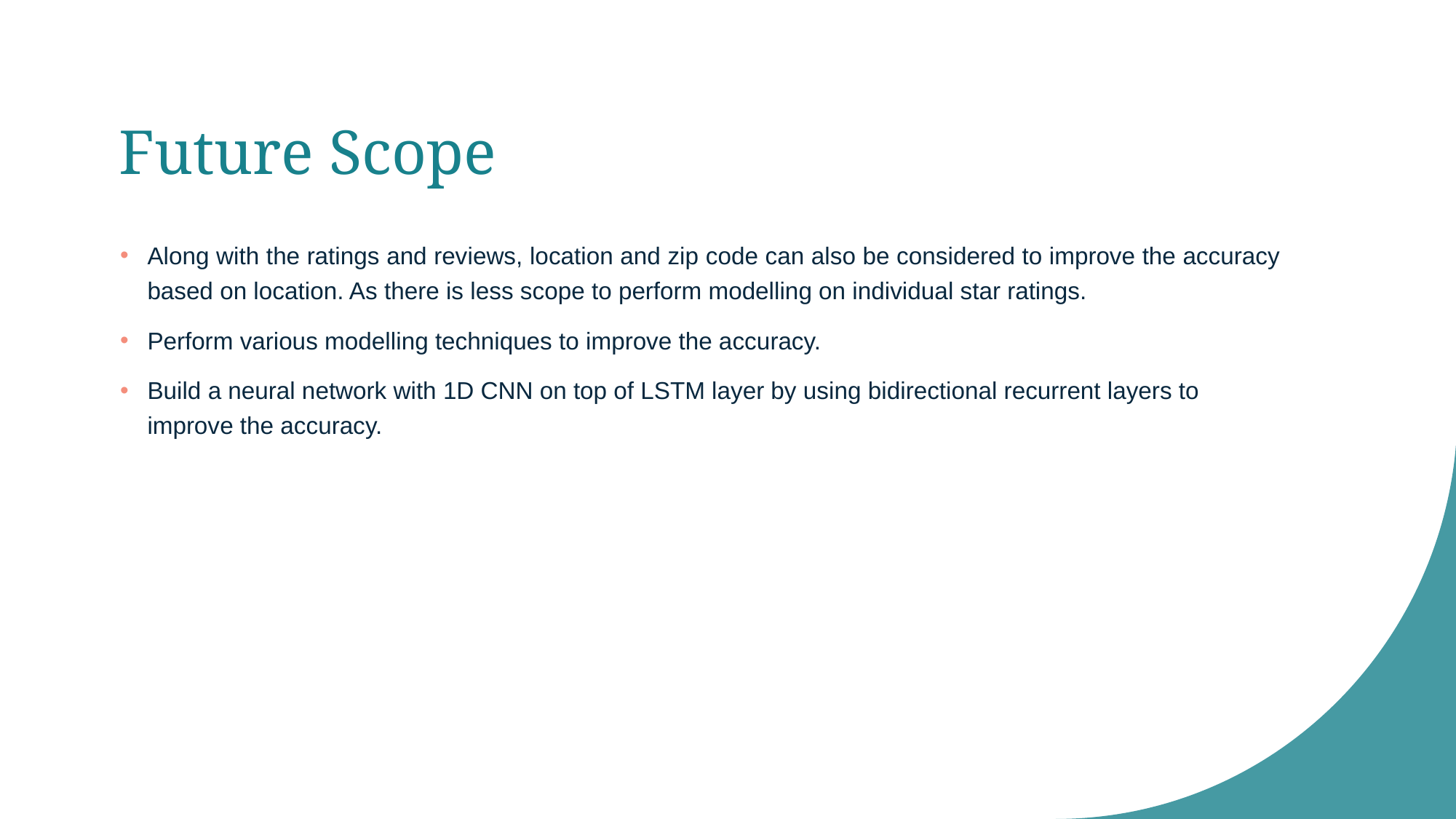

# Future Scope
Along with the ratings and reviews, location and zip code can also be considered to improve the accuracy based on location. As there is less scope to perform modelling on individual star ratings.
Perform various modelling techniques to improve the accuracy.
Build a neural network with 1D CNN on top of LSTM layer by using bidirectional recurrent layers to improve the accuracy.